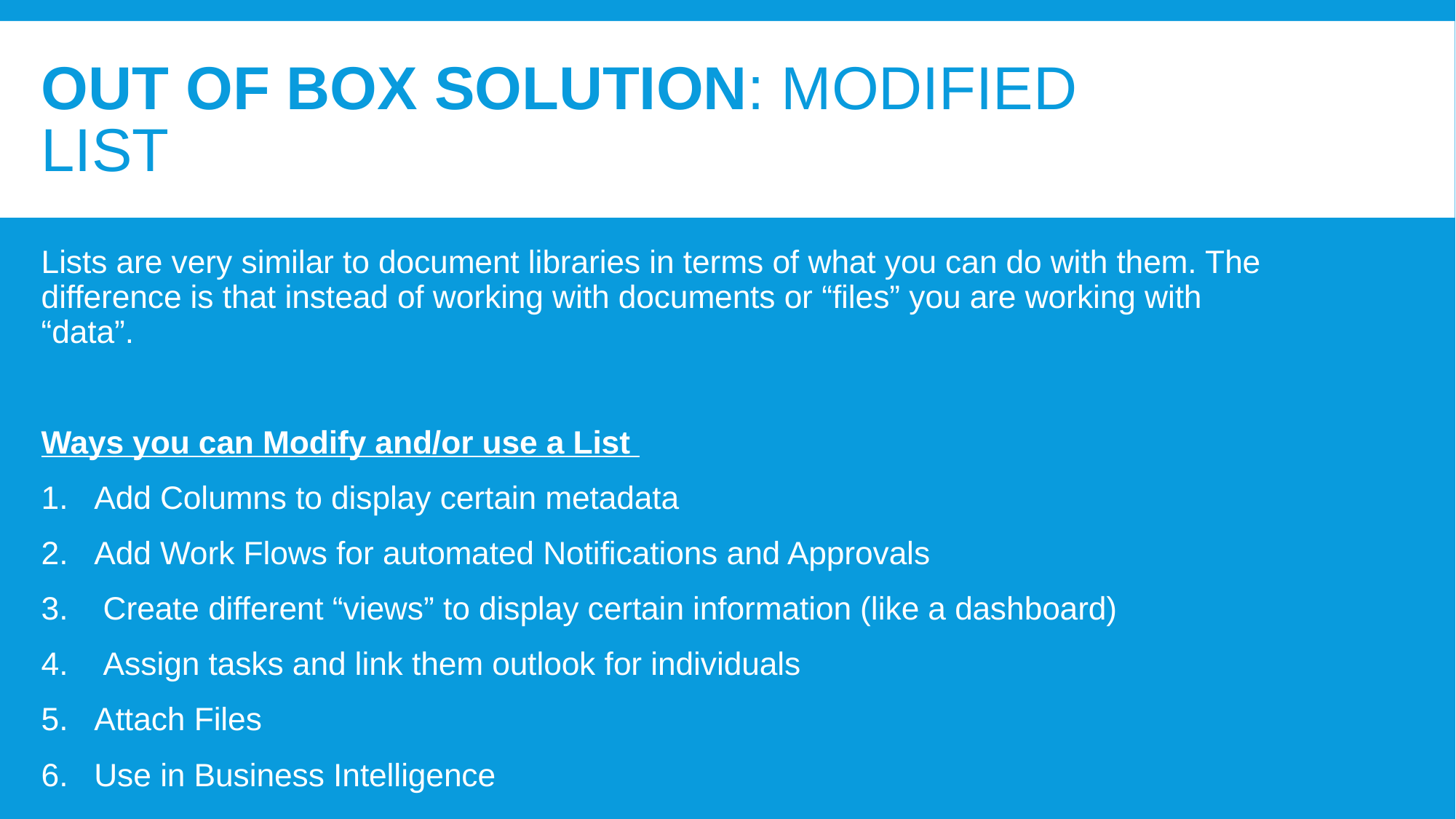

# Out of Box Solution: Modified List
Lists are very similar to document libraries in terms of what you can do with them. The difference is that instead of working with documents or “files” you are working with “data”.

Ways you can Modify and/or use a List
Add Columns to display certain metadata
Add Work Flows for automated Notifications and Approvals
 Create different “views” to display certain information (like a dashboard)
 Assign tasks and link them outlook for individuals
Attach Files
Use in Business Intelligence